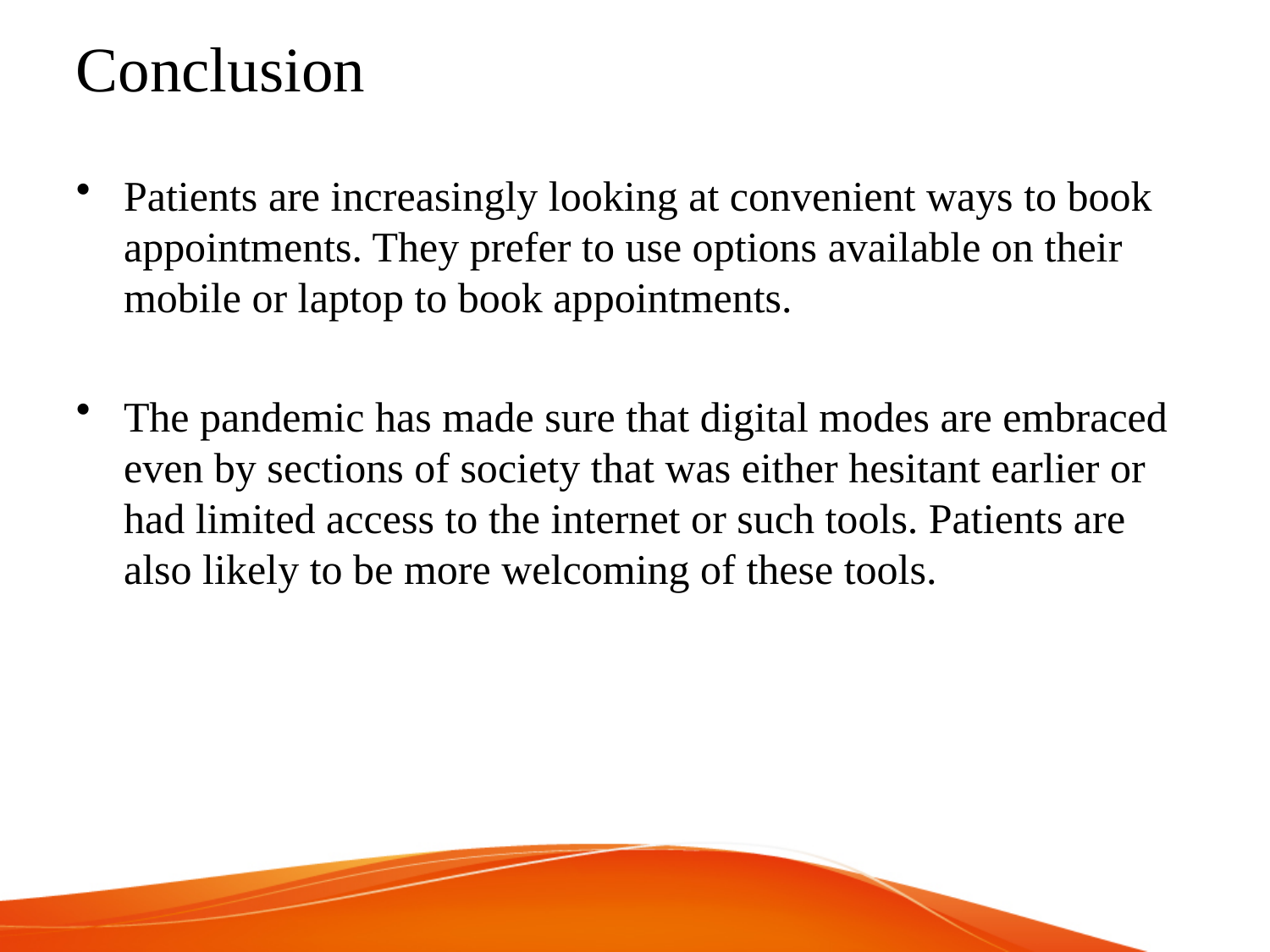

# Conclusion
Patients are increasingly looking at convenient ways to book appointments. They prefer to use options available on their mobile or laptop to book appointments.

The pandemic has made sure that digital modes are embraced even by sections of society that was either hesitant earlier or had limited access to the internet or such tools. Patients are also likely to be more welcoming of these tools.